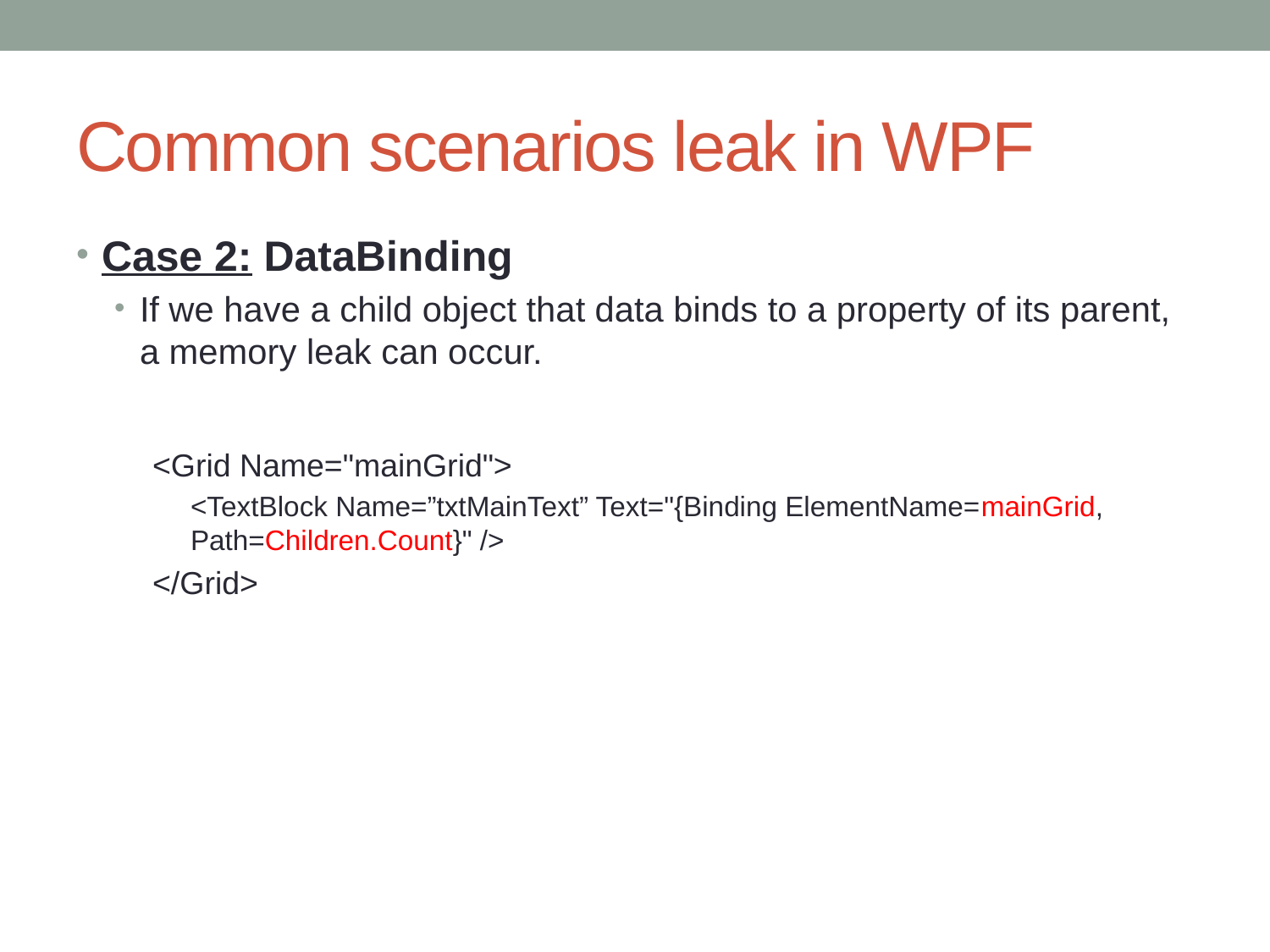

# Common scenarios leak in WPF
Case 2: DataBinding
If we have a child object that data binds to a property of its parent, a memory leak can occur.

<Grid Name="mainGrid">
<TextBlock Name=”txtMainText” Text="{Binding ElementName=mainGrid, Path=Children.Count}" />
</Grid>